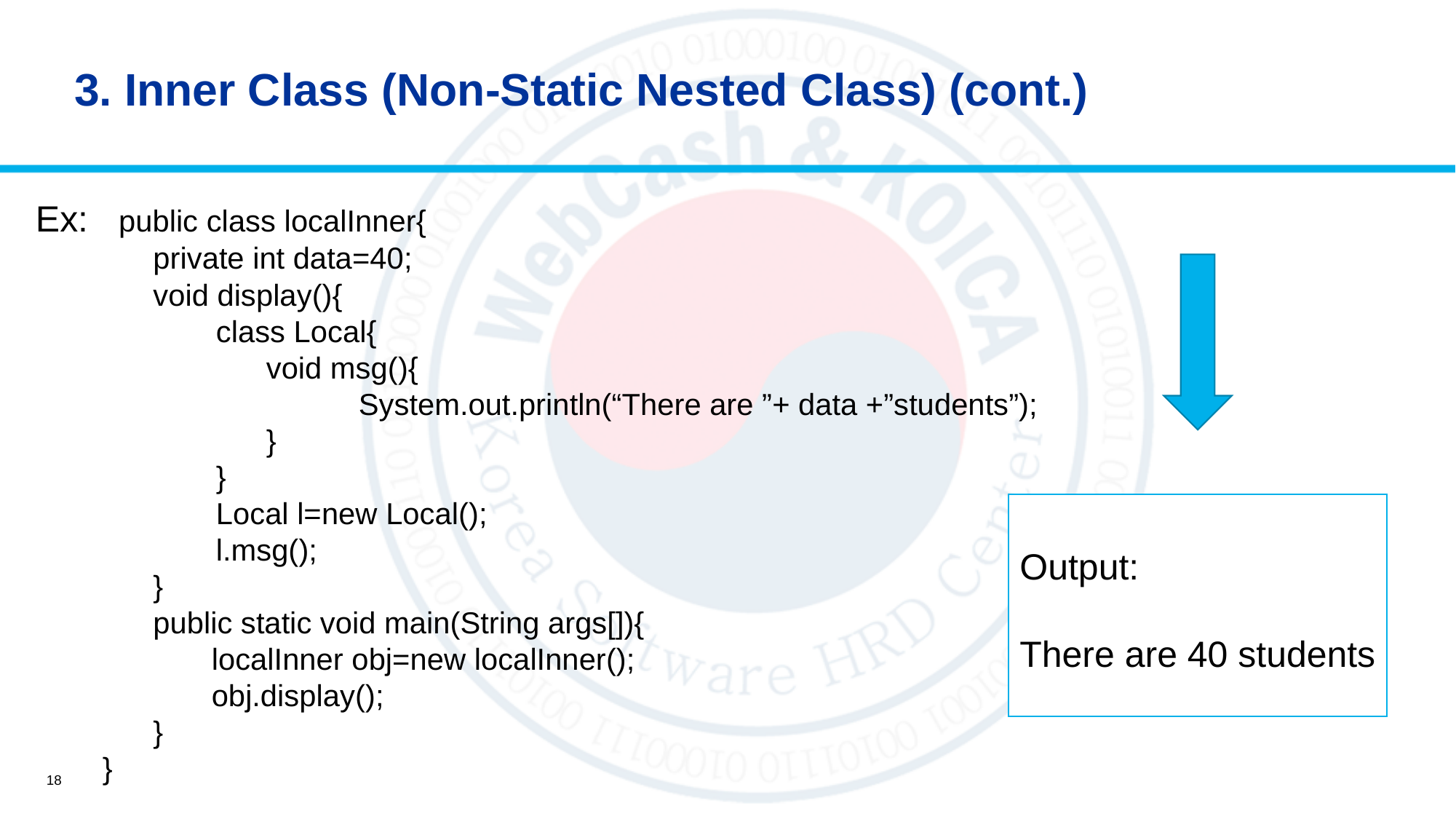

# 3. Inner Class (Non-Static Nested Class) (cont.)
Ex:   public class localInner{
 private int data=40;
 void display(){
  class Local{
        void msg(){
	      System.out.println(“There are ”+ data +”students”);
        }
  }
  Local l=new Local();
  l.msg();
 }
 public static void main(String args[]){
        localInner obj=new localInner();
        obj.display();
 }
        }

Output:

There are 40 students

18